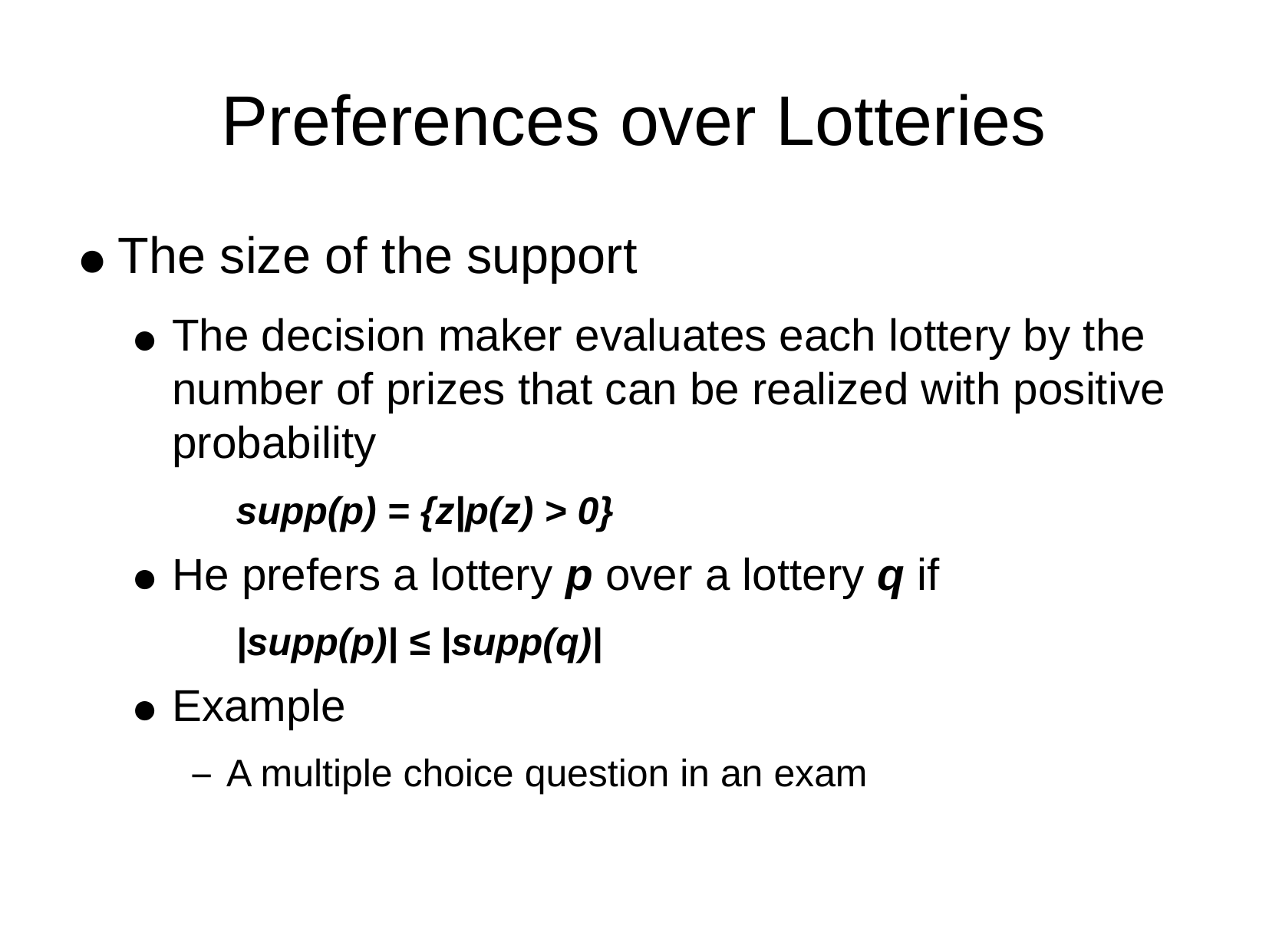

Preferences over Lotteries
The size of the support
The decision maker evaluates each lottery by the number of prizes that can be realized with positive probability
supp(p) = {z|p(z) > 0}
He prefers a lottery p over a lottery q if
|supp(p)| ≤ |supp(q)|
Example
A multiple choice question in an exam